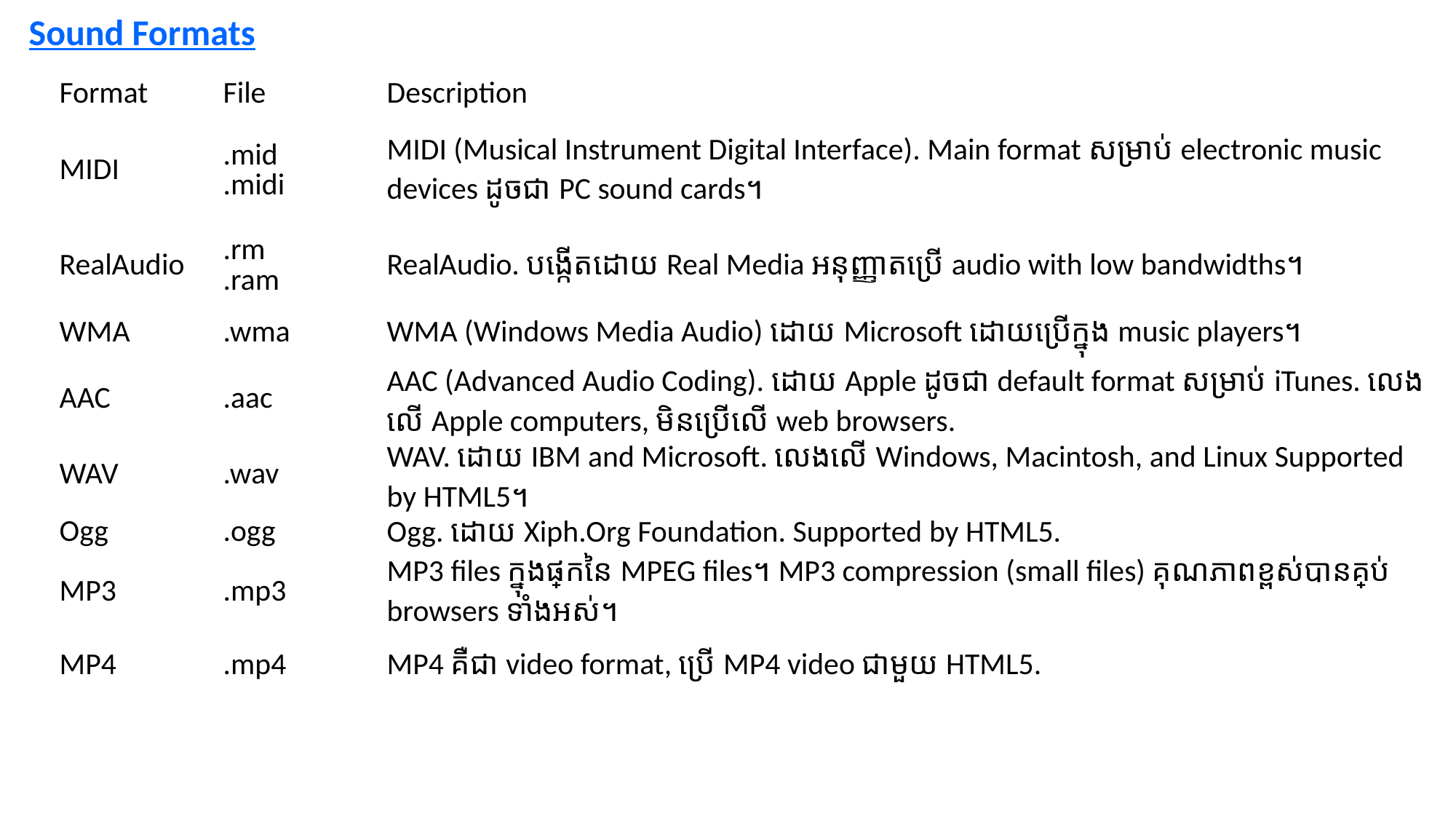

Sound Formats
| Format | File | Description |
| --- | --- | --- |
| MIDI | .mid .midi | MIDI (Musical Instrument Digital Interface). Main format សម្រាប់ electronic music devices ដូចជា PC sound cards។ |
| RealAudio | .rm .ram | RealAudio. បង្កើតដោយ Real Media អនុញ្ញាតប្រើ audio with low bandwidths។ |
| WMA | .wma | WMA (Windows Media Audio) ដោយ Microsoft ដោយប្រើក្នុង music players។ |
| AAC | .aac | AAC (Advanced Audio Coding). ដោយ Apple ដូចជា default format សម្រាប់ iTunes. លេងលើ Apple computers, មិនប្រើលើ web browsers. |
| WAV | .wav | WAV. ដោយ IBM and Microsoft. លេងលើ Windows, Macintosh, and Linux Supported by HTML5។ |
| Ogg | .ogg | Ogg. ដោយ Xiph.Org Foundation. Supported by HTML5. |
| MP3 | .mp3 | MP3 files ក្នុងផ្នែកនៃ MPEG files។ MP3 compression (small files) គុណភាពខ្ពស់បានគ្រប់ browsers ទាំងអស់។ |
| MP4 | .mp4 | MP4 គឺជា video format, ប្រើ MP4 video ជាមួយ HTML5. |